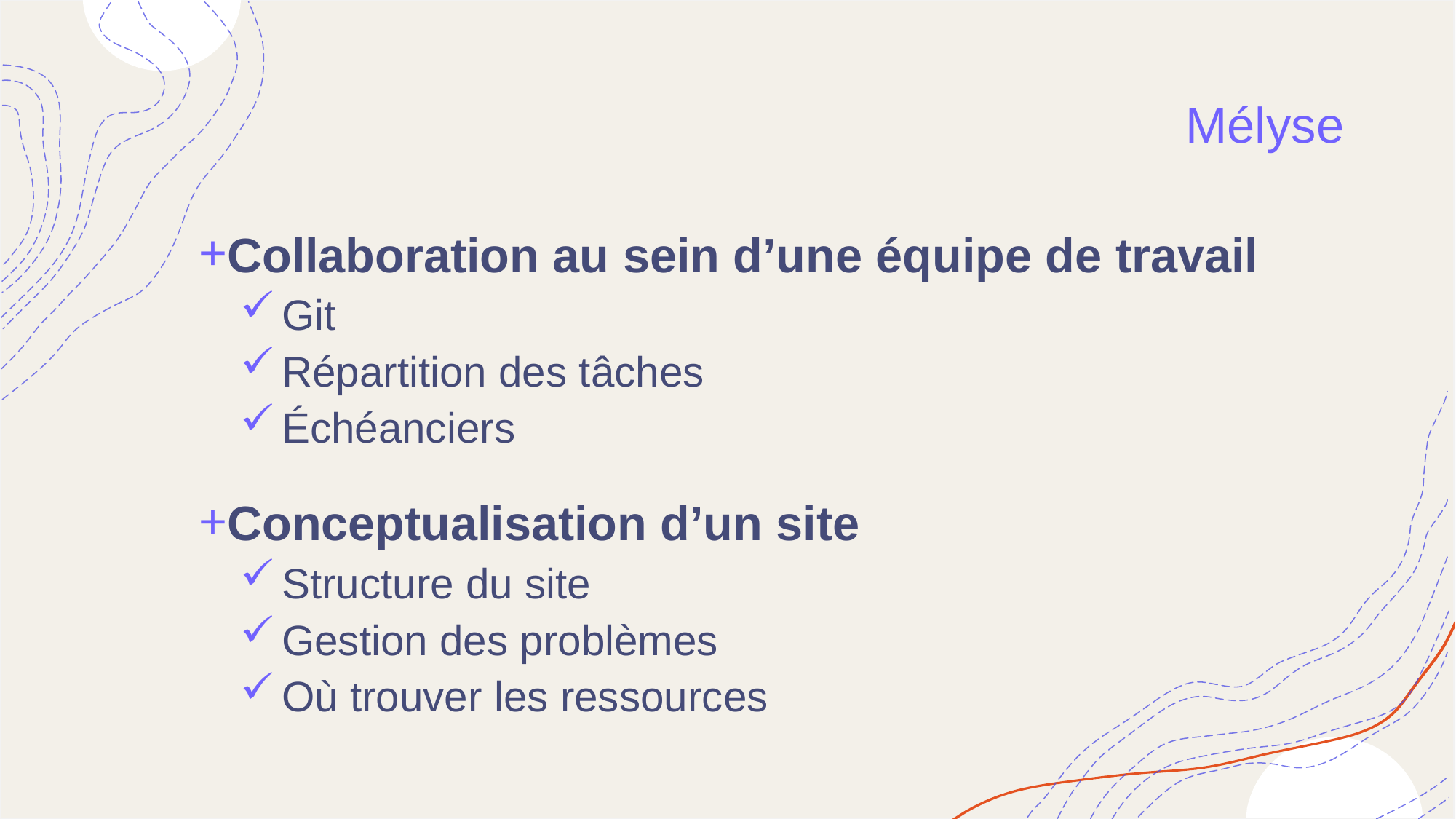

# Mélyse
Collaboration au sein d’une équipe de travail
Git
Répartition des tâches
Échéanciers
Conceptualisation d’un site
Structure du site
Gestion des problèmes
Où trouver les ressources